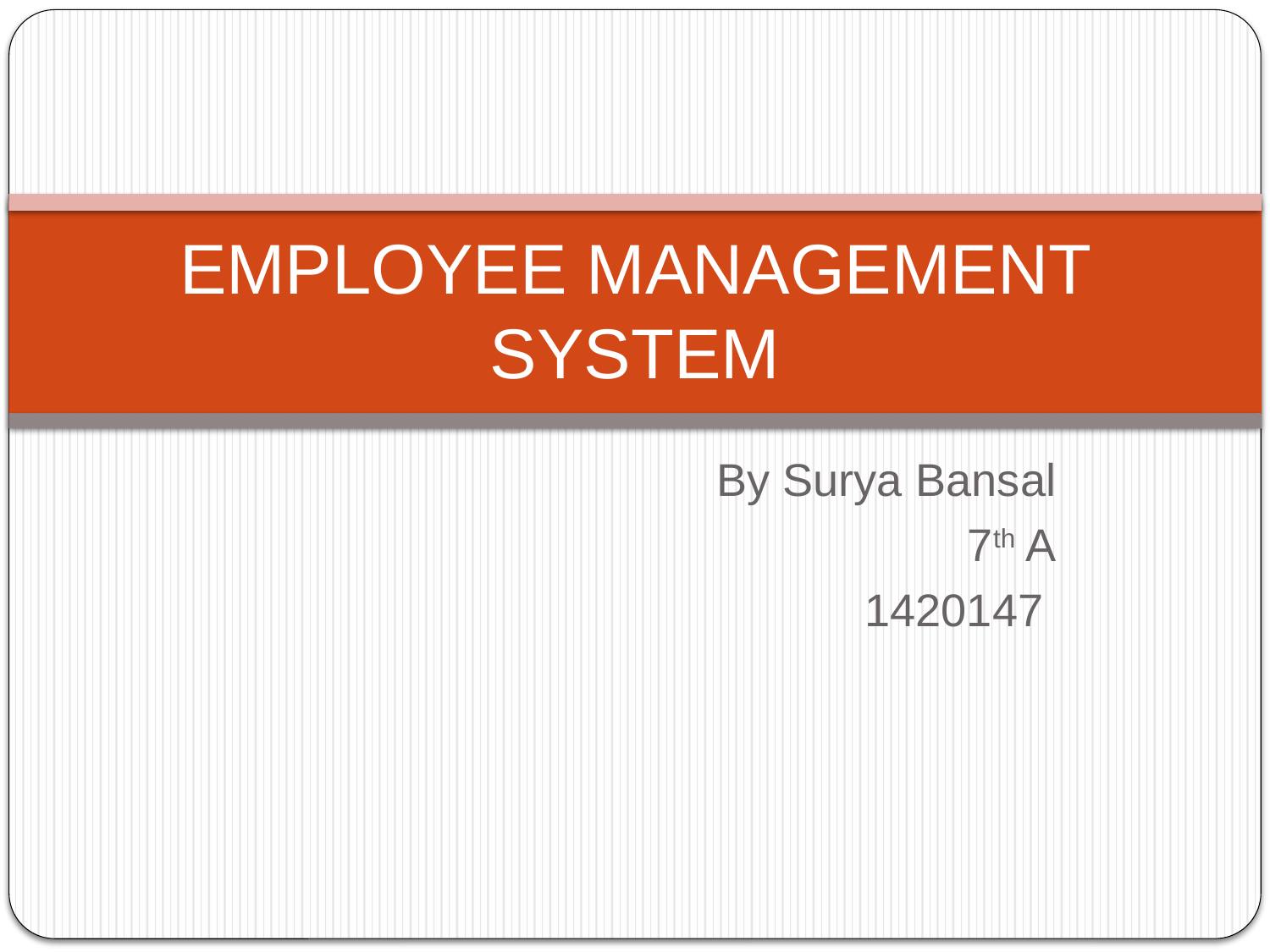

# EMPLOYEE MANAGEMENT SYSTEM
By Surya Bansal
7th A
1420147